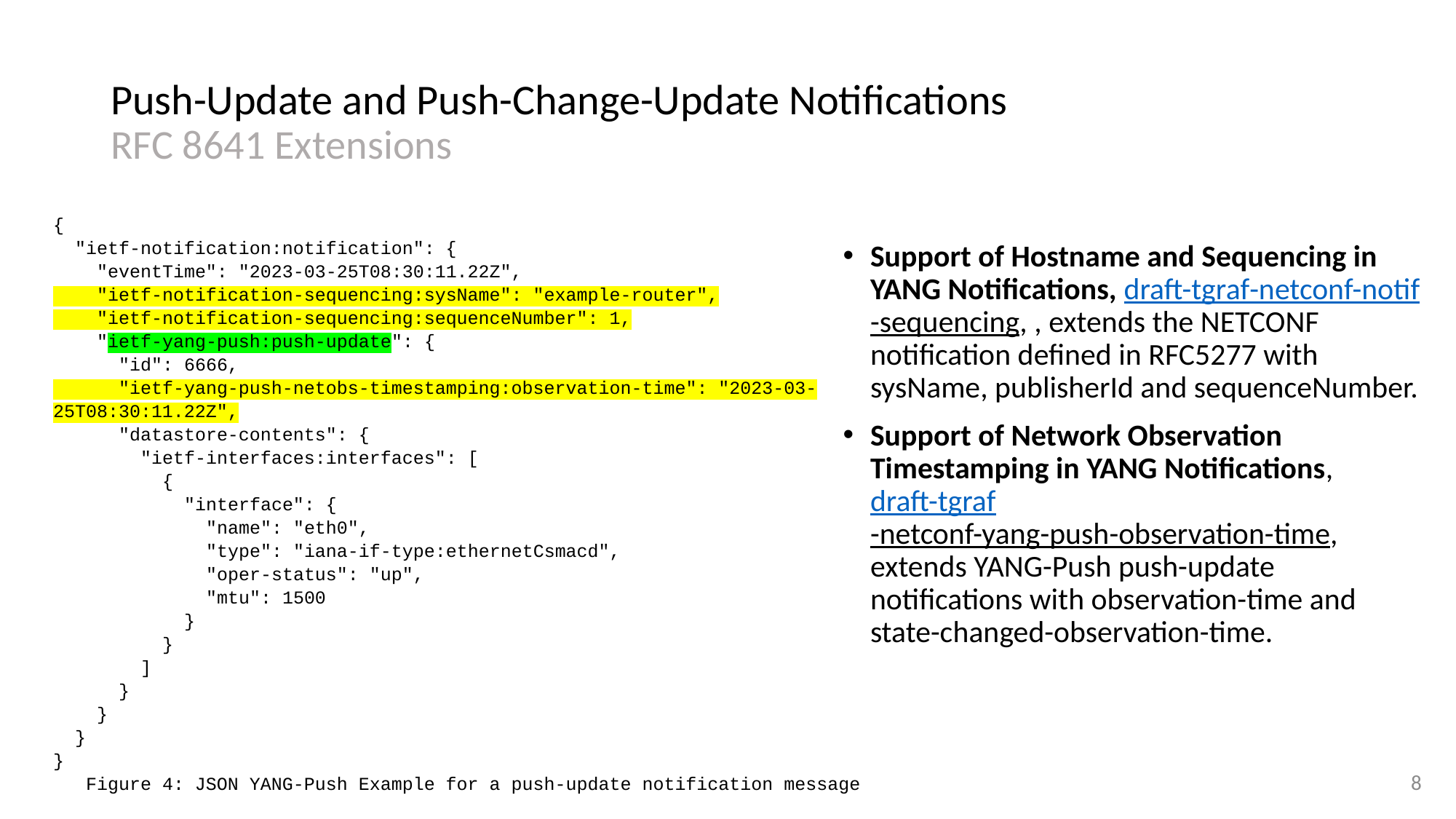

# Push-Update and Push-Change-Update Notifications RFC 8641 Extensions
{
  "ietf-notification:notification": {
    "eventTime": "2023-03-25T08:30:11.22Z",
    "ietf-notification-sequencing:sysName": "example-router",
    "ietf-notification-sequencing:sequenceNumber": 1,
    "ietf-yang-push:push-update": {
      "id": 6666,
      "ietf-yang-push-netobs-timestamping:observation-time": "2023-03-25T08:30:11.22Z",
      "datastore-contents": {
        "ietf-interfaces:interfaces": [
          {
            "interface": {
              "name": "eth0",
              "type": "iana-if-type:ethernetCsmacd",
              "oper-status": "up",
              "mtu": 1500
            }
          }
        ]
      }
    }
  }
}
   Figure 4: JSON YANG-Push Example for a push-update notification message
Support of Hostname and Sequencing in YANG Notifications, draft-tgraf-netconf-notif-sequencing, , extends the NETCONF notification defined in RFC5277 with sysName, publisherId and sequenceNumber.
Support of Network Observation Timestamping in YANG Notifications,
draft-tgraf-netconf-yang-push-observation-time, extends YANG-Push push-update notifications with observation-time and state-changed-observation-time.
8